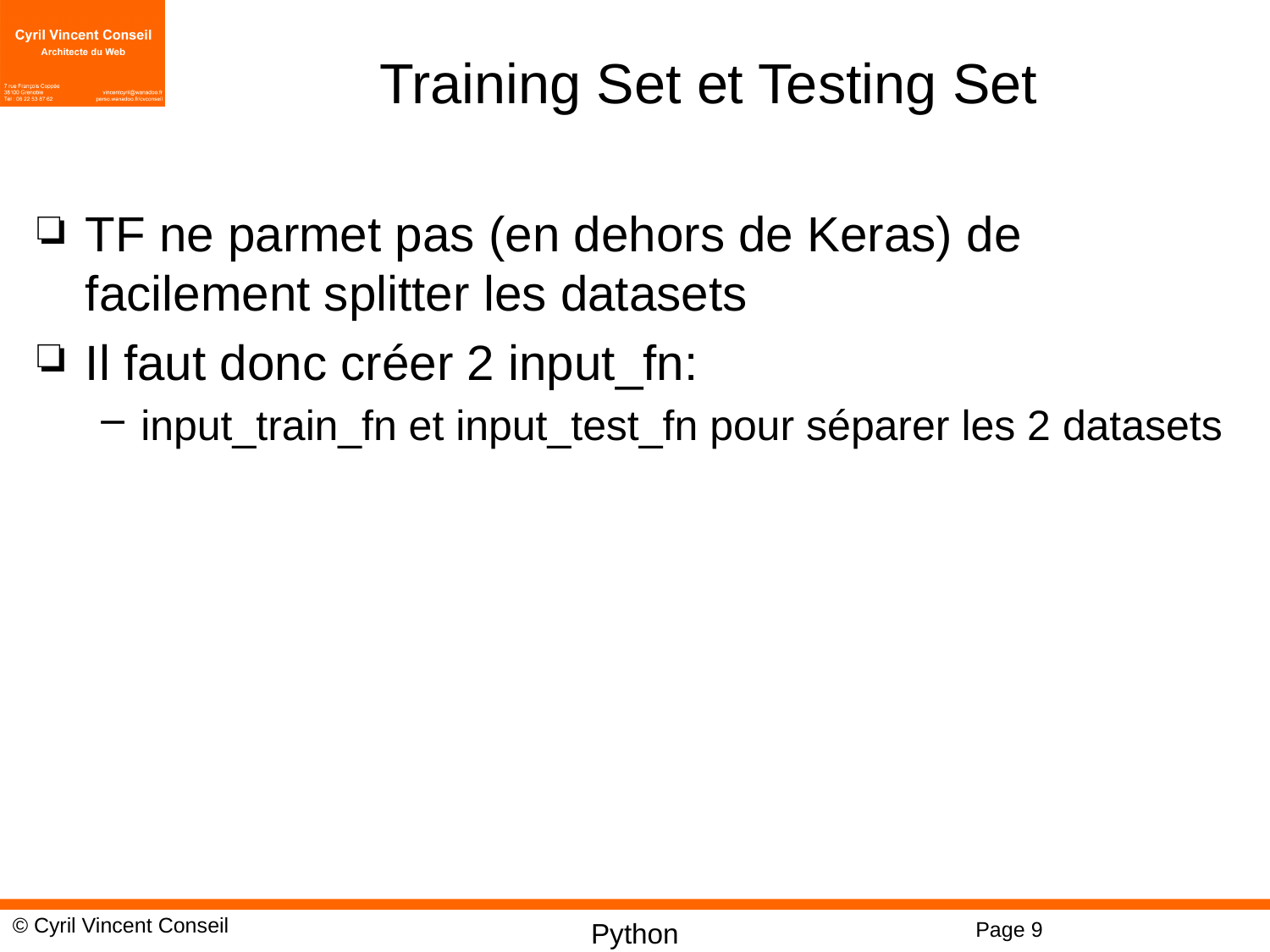

# Training Set et Testing Set
TF ne parmet pas (en dehors de Keras) de facilement splitter les datasets
Il faut donc créer 2 input_fn:
input_train_fn et input_test_fn pour séparer les 2 datasets